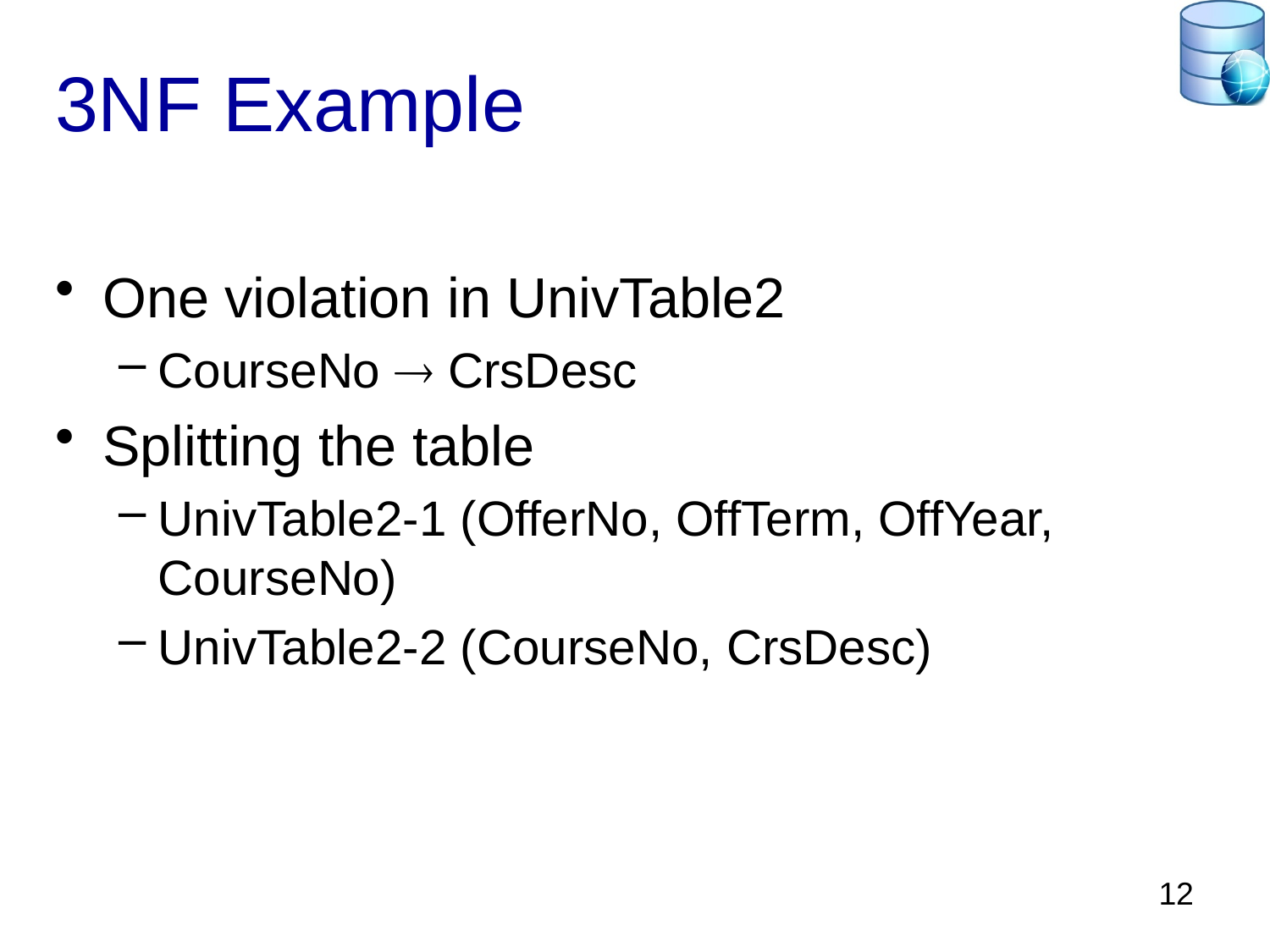

# 3NF Example
One violation in UnivTable2
CourseNo → CrsDesc
Splitting the table
UnivTable2-1 (OfferNo, OffTerm, OffYear, CourseNo)
UnivTable2-2 (CourseNo, CrsDesc)
12